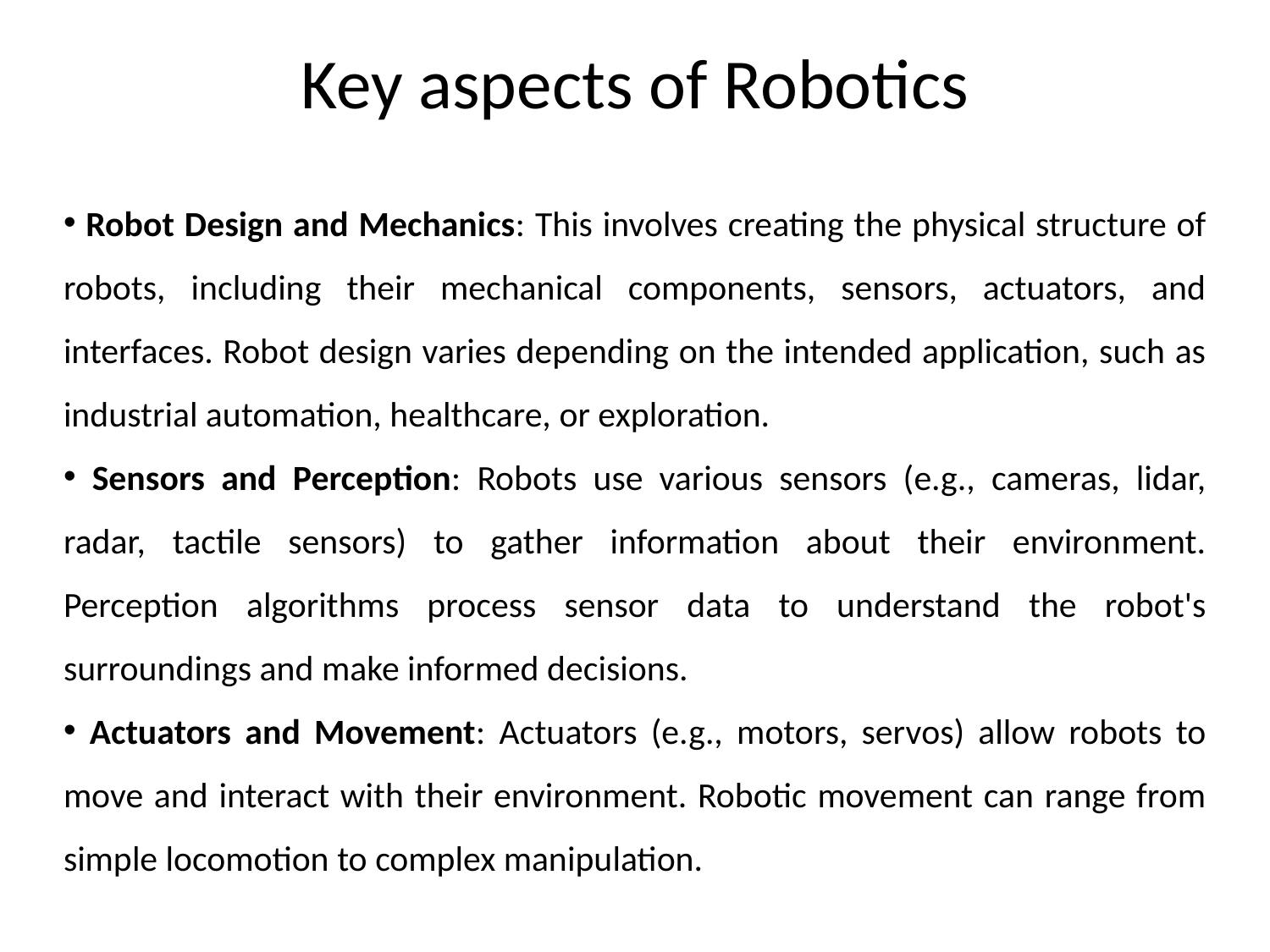

# Key aspects of Robotics
 Robot Design and Mechanics: This involves creating the physical structure of robots, including their mechanical components, sensors, actuators, and interfaces. Robot design varies depending on the intended application, such as industrial automation, healthcare, or exploration.
 Sensors and Perception: Robots use various sensors (e.g., cameras, lidar, radar, tactile sensors) to gather information about their environment. Perception algorithms process sensor data to understand the robot's surroundings and make informed decisions.
 Actuators and Movement: Actuators (e.g., motors, servos) allow robots to move and interact with their environment. Robotic movement can range from simple locomotion to complex manipulation.